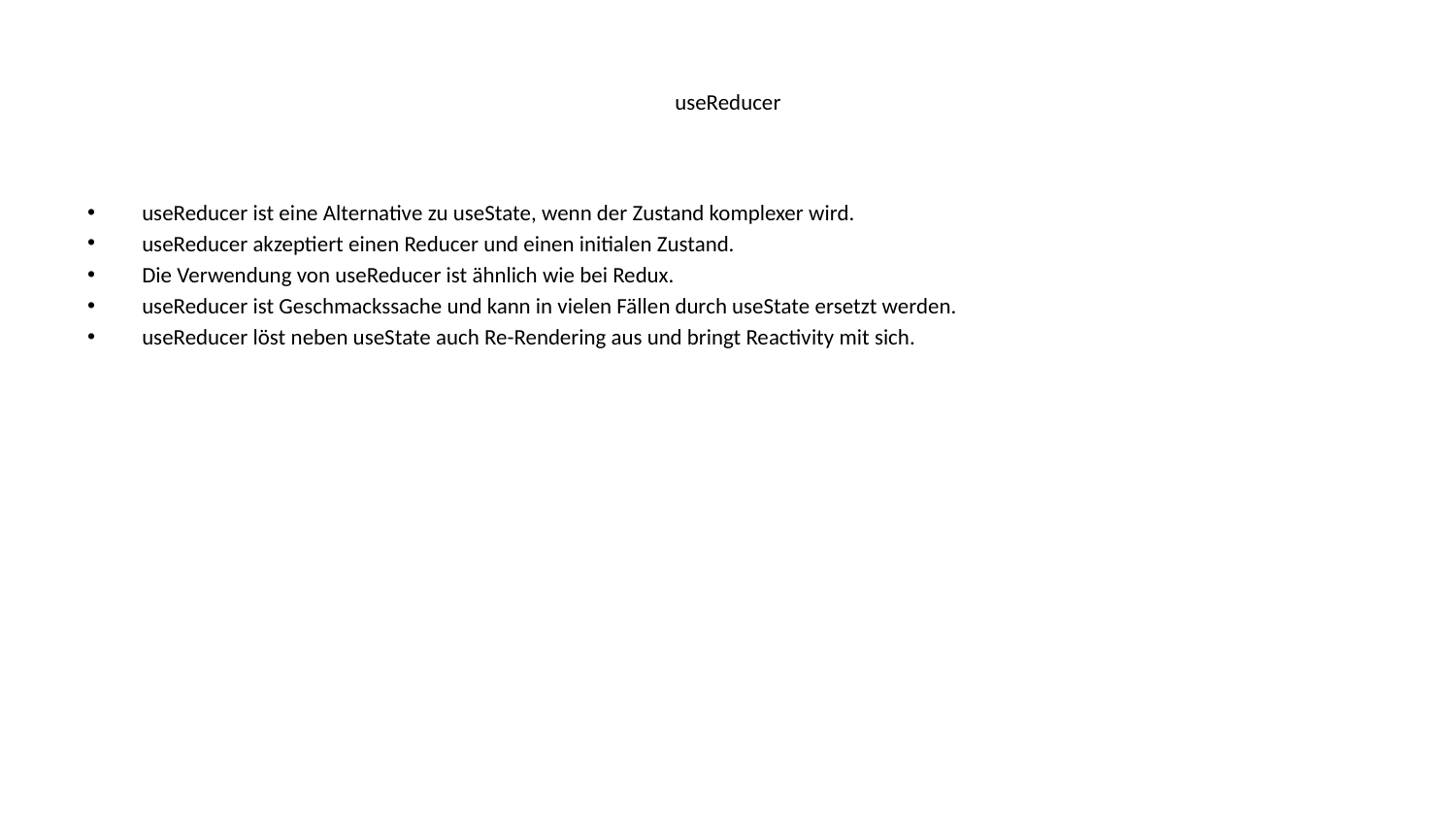

# useReducer
useReducer ist eine Alternative zu useState, wenn der Zustand komplexer wird.
useReducer akzeptiert einen Reducer und einen initialen Zustand.
Die Verwendung von useReducer ist ähnlich wie bei Redux.
useReducer ist Geschmackssache und kann in vielen Fällen durch useState ersetzt werden.
useReducer löst neben useState auch Re-Rendering aus und bringt Reactivity mit sich.